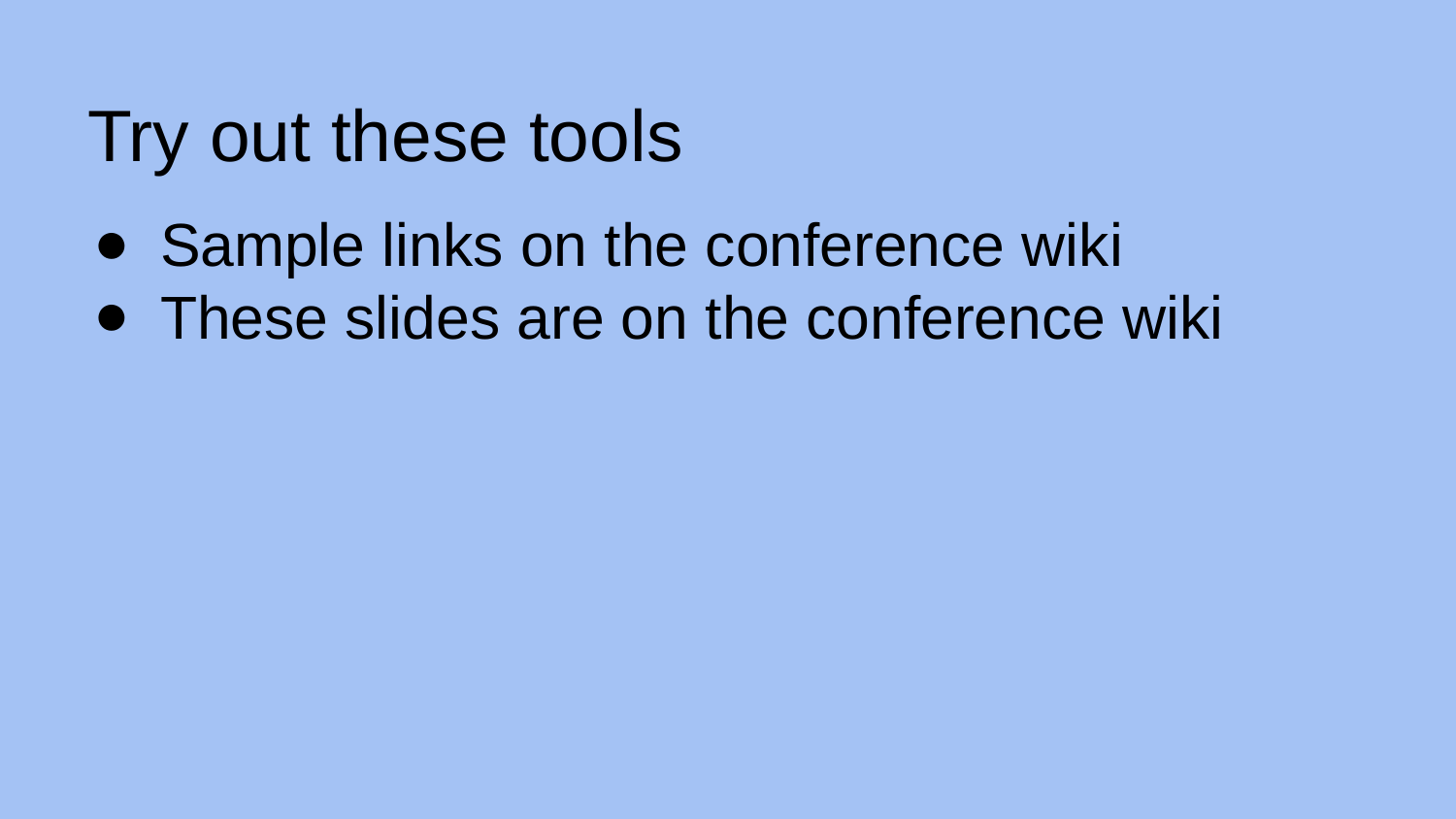

# Try out these tools
Sample links on the conference wiki
These slides are on the conference wiki